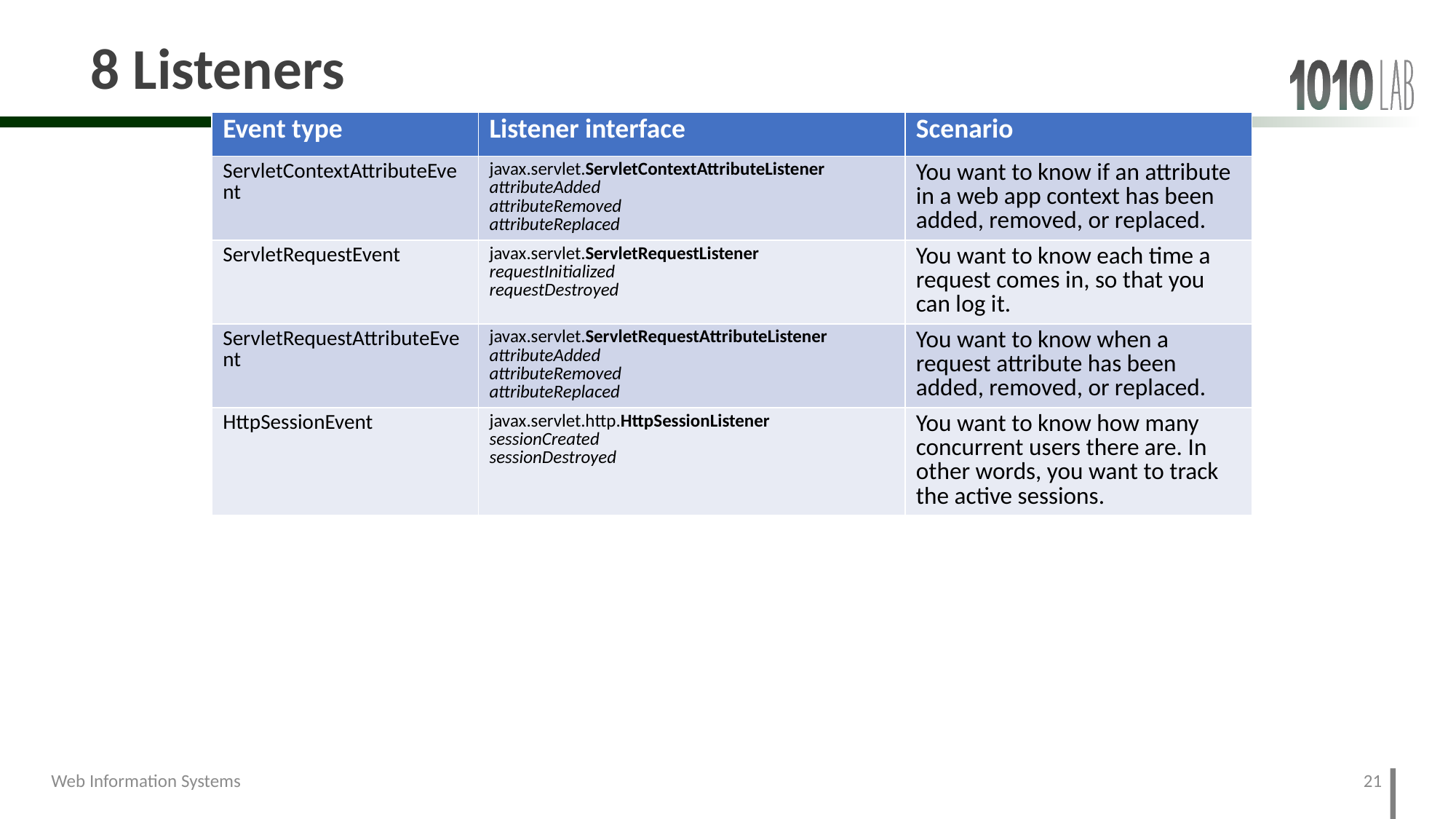

# 8 Listeners
| Event type | Listener interface | Scenario |
| --- | --- | --- |
| ServletContextAttributeEvent | javax.servlet.ServletContextAttributeListener attributeAdded attributeRemoved attributeReplaced | You want to know if an attribute in a web app context has been added, removed, or replaced. |
| ServletRequestEvent | javax.servlet.ServletRequestListener requestInitialized requestDestroyed | You want to know each time a request comes in, so that you can log it. |
| ServletRequestAttributeEvent | javax.servlet.ServletRequestAttributeListener attributeAdded attributeRemoved attributeReplaced | You want to know when a request attribute has been added, removed, or replaced. |
| HttpSessionEvent | javax.servlet.http.HttpSessionListener sessionCreated sessionDestroyed | You want to know how many concurrent users there are. In other words, you want to track the active sessions. |
21
Web Information Systems